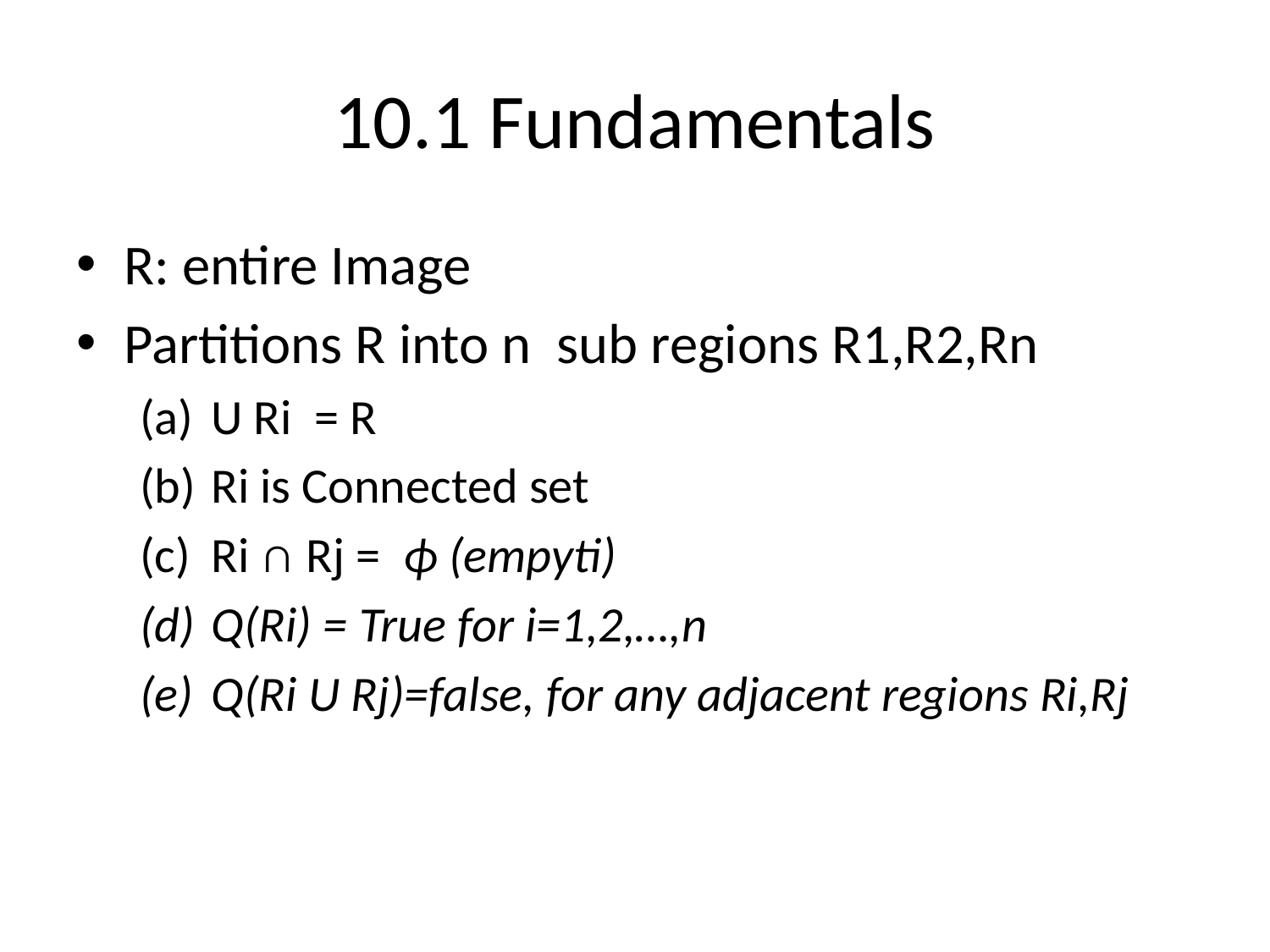

# 10.1 Fundamentals
R: entire Image
Partitions R into n  sub regions R1,R2,Rn
U Ri  = R
Ri is Connected set
Ri ∩ Rj =  ф (empyti)
Q(Ri) = True for i=1,2,…,n
Q(Ri U Rj)=false, for any adjacent regions Ri,Rj